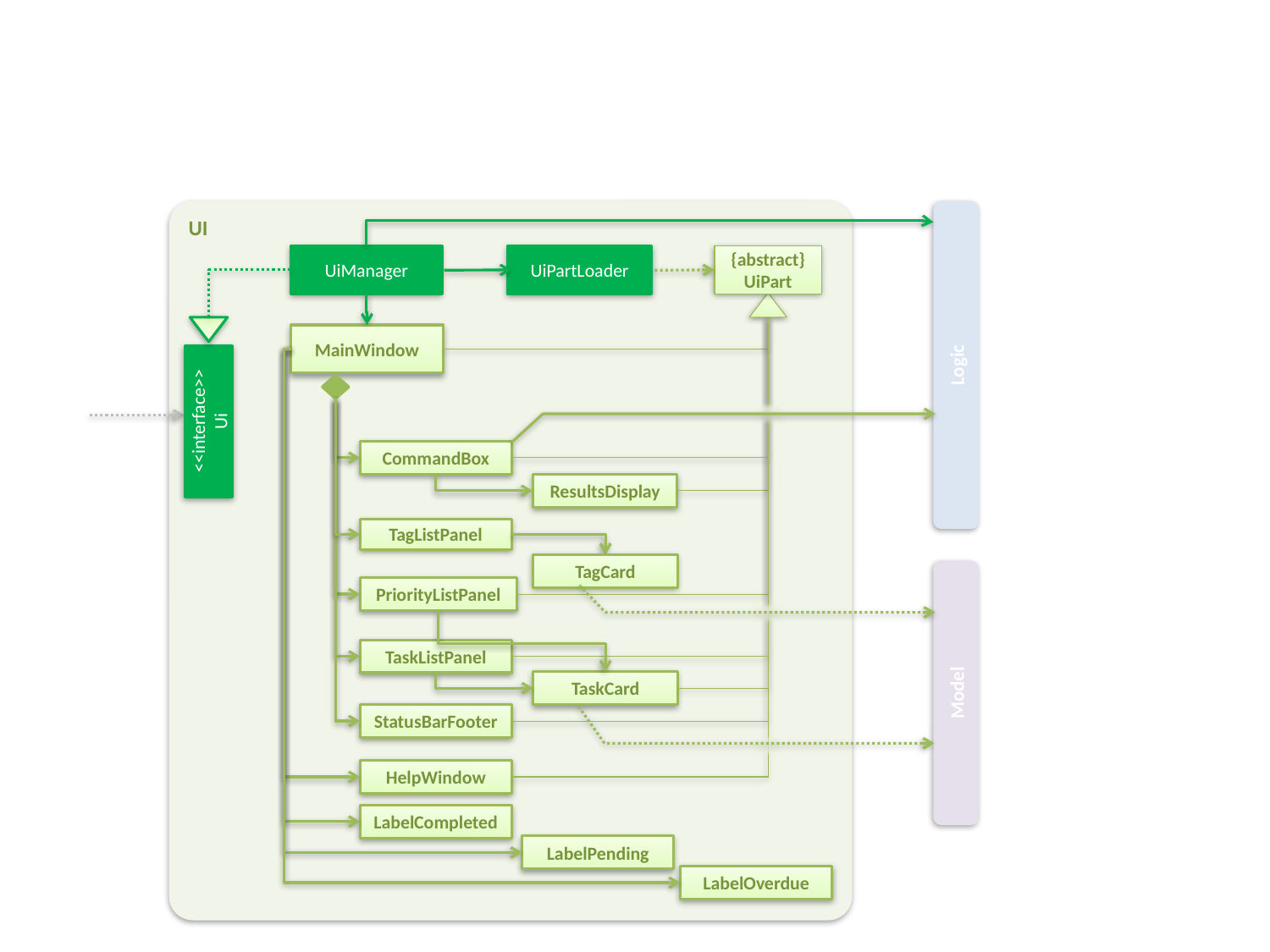

UI
UiManager
UiPartLoader
{abstract}
UiPart

MainWindow
Logic

<<interface>>
Ui

CommandBox
ResultsDisplay
TagListPanel
TagCard
PriorityListPanel

TaskListPanel
Model
TaskCard
StatusBarFooter

HelpWindow
LabelCompleted
LabelPending
LabelOverdue